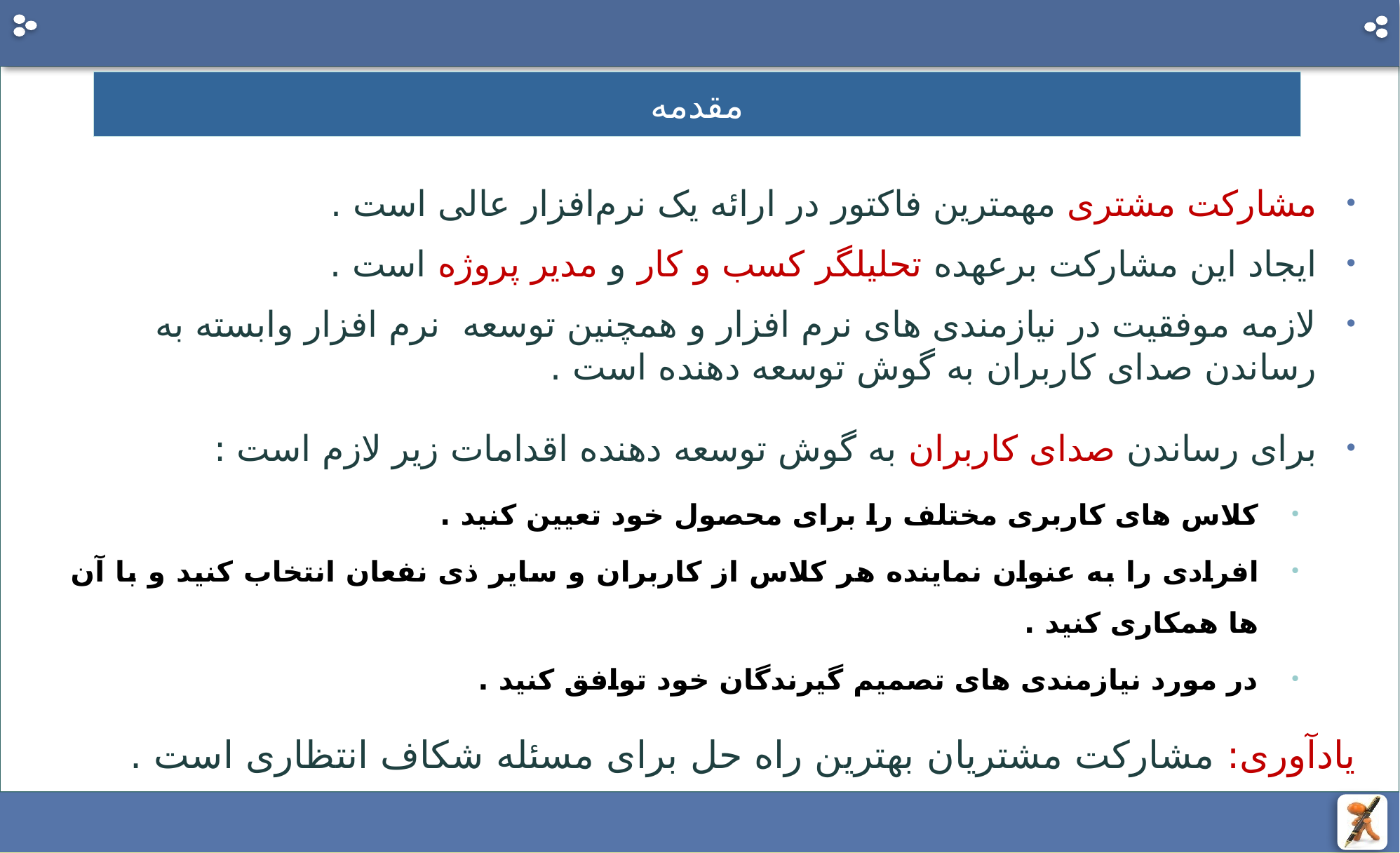

# مقدمه
مشارکت مشتری مهمترین فاکتور در ارائه یک نرم‌افزار عالی است .
ایجاد این مشارکت برعهده تحلیلگر کسب و کار و مدیر پروژه است .
لازمه موفقیت در نیازمندی های نرم افزار و همچنین توسعه  نرم افزار وابسته به رساندن صدای کاربران به گوش توسعه دهنده است .
برای رساندن صدای کاربران به گوش توسعه دهنده اقدامات زیر لازم است :
کلاس های کاربری مختلف را برای محصول خود تعیین کنید .
افرادی را به عنوان نماینده هر کلاس از کاربران و سایر ذی نفعان انتخاب کنید و با آن ها همکاری کنید .
در مورد نیازمندی های تصمیم گیرندگان خود توافق کنید .
یادآوری: مشارکت مشتریان بهترین راه حل برای مسئله شکاف انتظاری است .